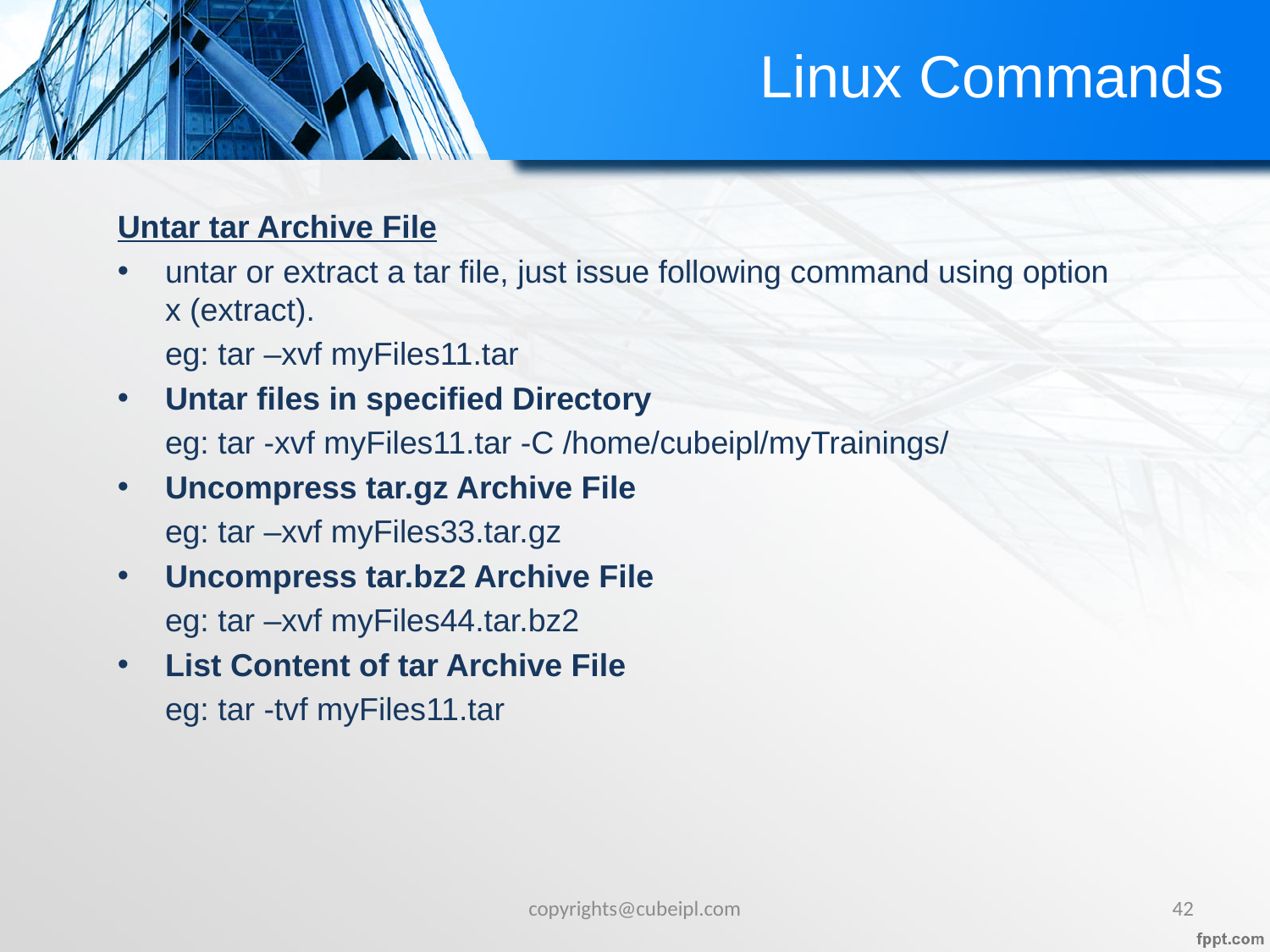

# Linux Commands
Untar tar Archive File
untar or extract a tar file, just issue following command using option x (extract).
	eg: tar –xvf myFiles11.tar
Untar files in specified Directory
	eg: tar -xvf myFiles11.tar -C /home/cubeipl/myTrainings/
Uncompress tar.gz Archive File
	eg: tar –xvf myFiles33.tar.gz
Uncompress tar.bz2 Archive File
	eg: tar –xvf myFiles44.tar.bz2
List Content of tar Archive File
	eg: tar -tvf myFiles11.tar

copyrights@cubeipl.com
42